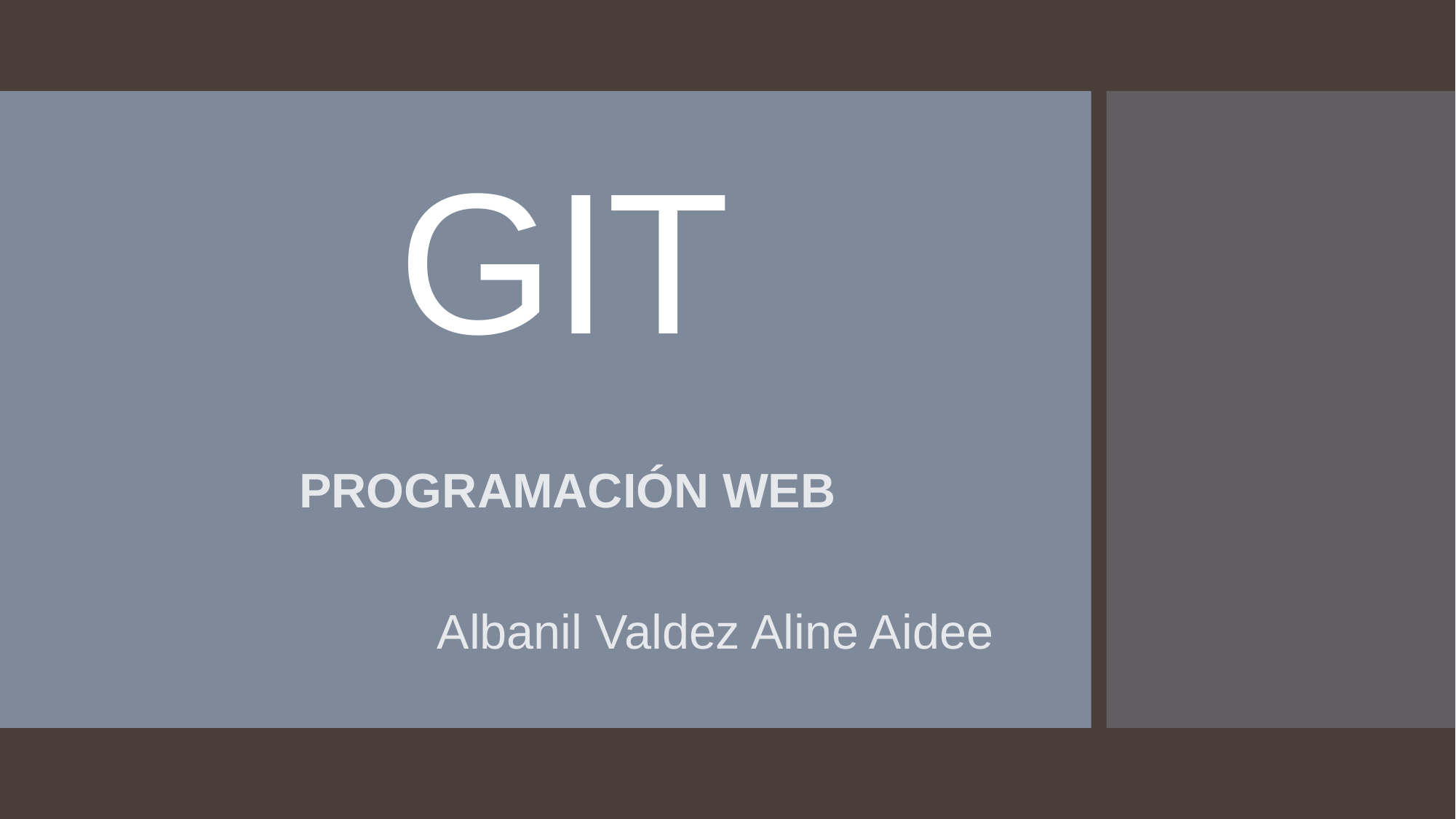

# GIT
PROGRAMACIÓN WEB

Albanil Valdez Aline Aidee